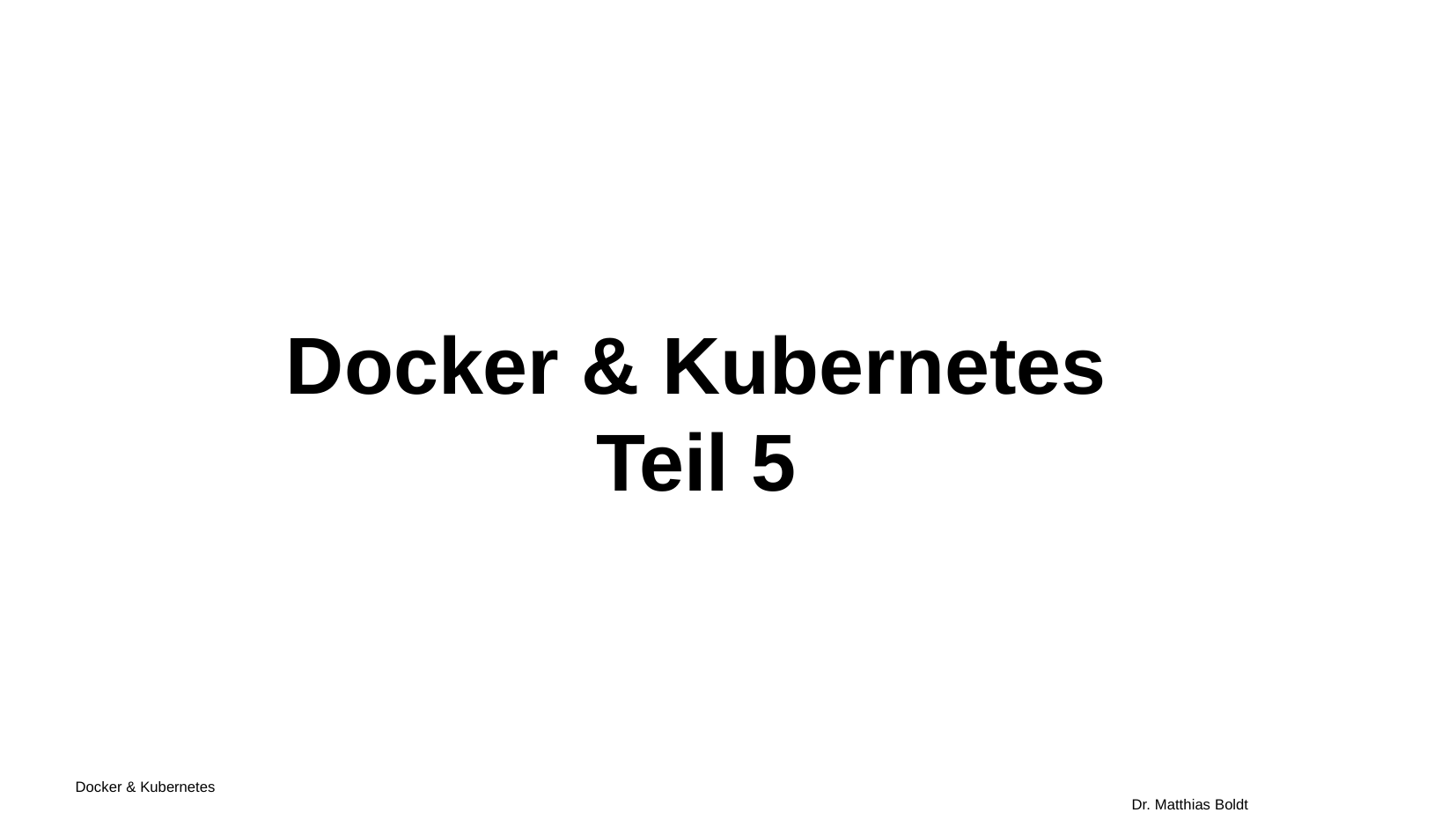

Docker & Kubernetes
Teil 5
Docker & Kubernetes																Dr. Matthias Boldt